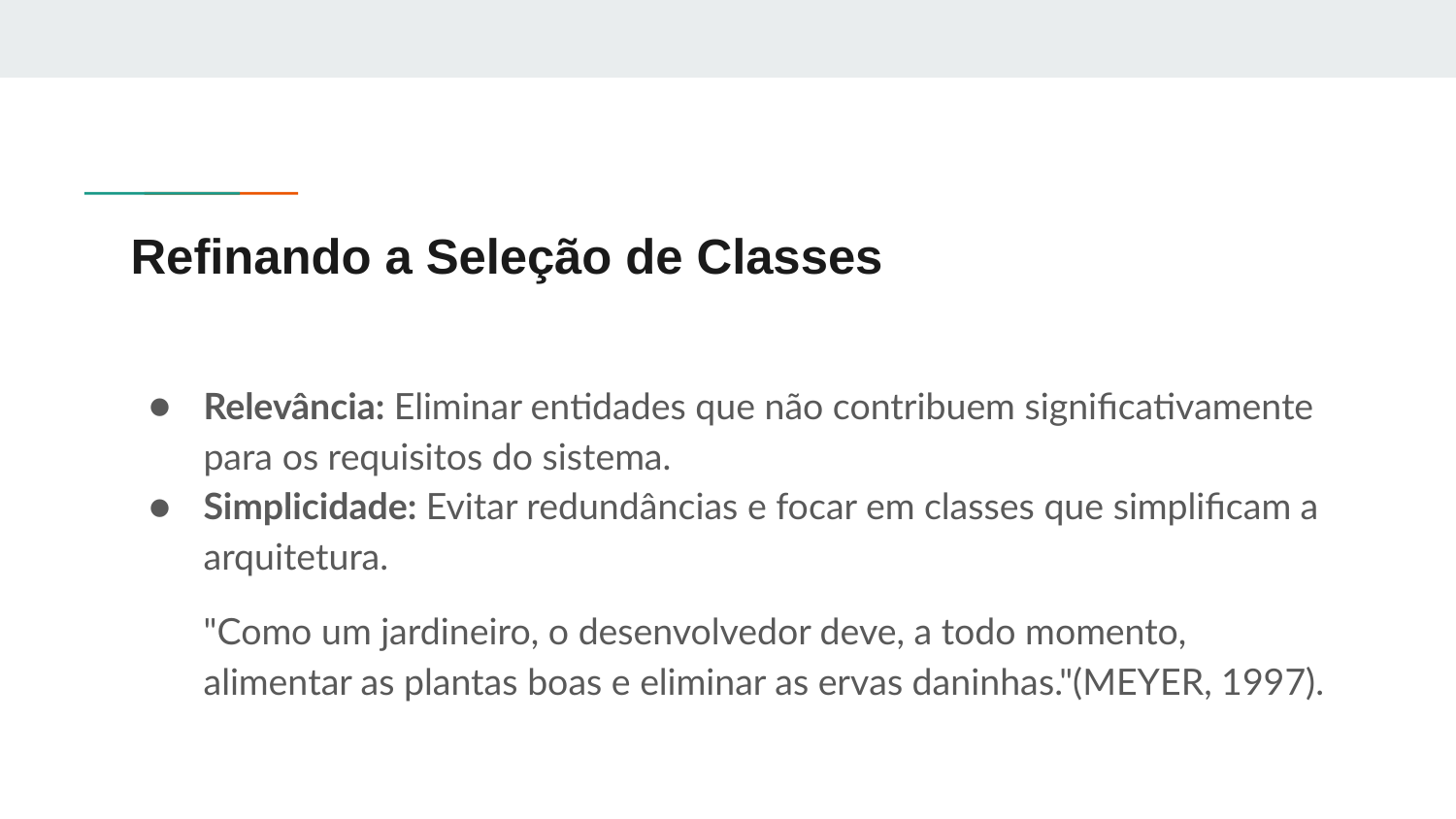

# Refinando a Seleção de Classes
Relevância: Eliminar entidades que não contribuem significativamente para os requisitos do sistema.
Simplicidade: Evitar redundâncias e focar em classes que simplificam a arquitetura.
"Como um jardineiro, o desenvolvedor deve, a todo momento, alimentar as plantas boas e eliminar as ervas daninhas."(MEYER, 1997).